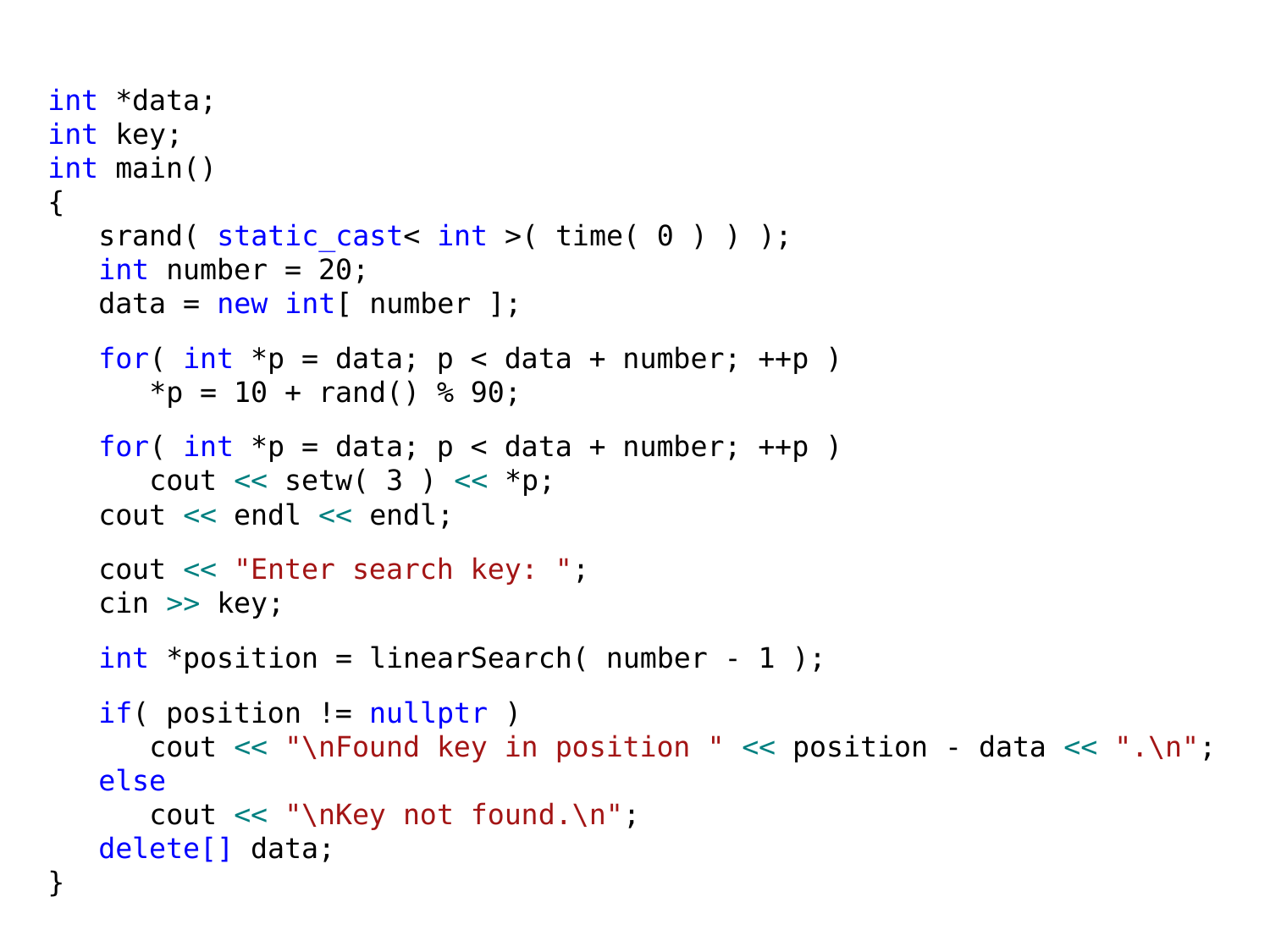

int *data;
int key;
int main()
{
   srand( static_cast< int >( time( 0 ) ) );
   int number = 20;
   data = new int[ number ];
   for( int *p = data; p < data + number; ++p )
      *p = 10 + rand() % 90;
   for( int *p = data; p < data + number; ++p )
      cout << setw( 3 ) << *p;
   cout << endl << endl;
   cout << "Enter search key: ";
   cin >> key;
   int *position = linearSearch( number - 1 );
   if( position != nullptr )
      cout << "\nFound key in position " << position - data << ".\n";
   else
      cout << "\nKey not found.\n";
   delete[] data;
}